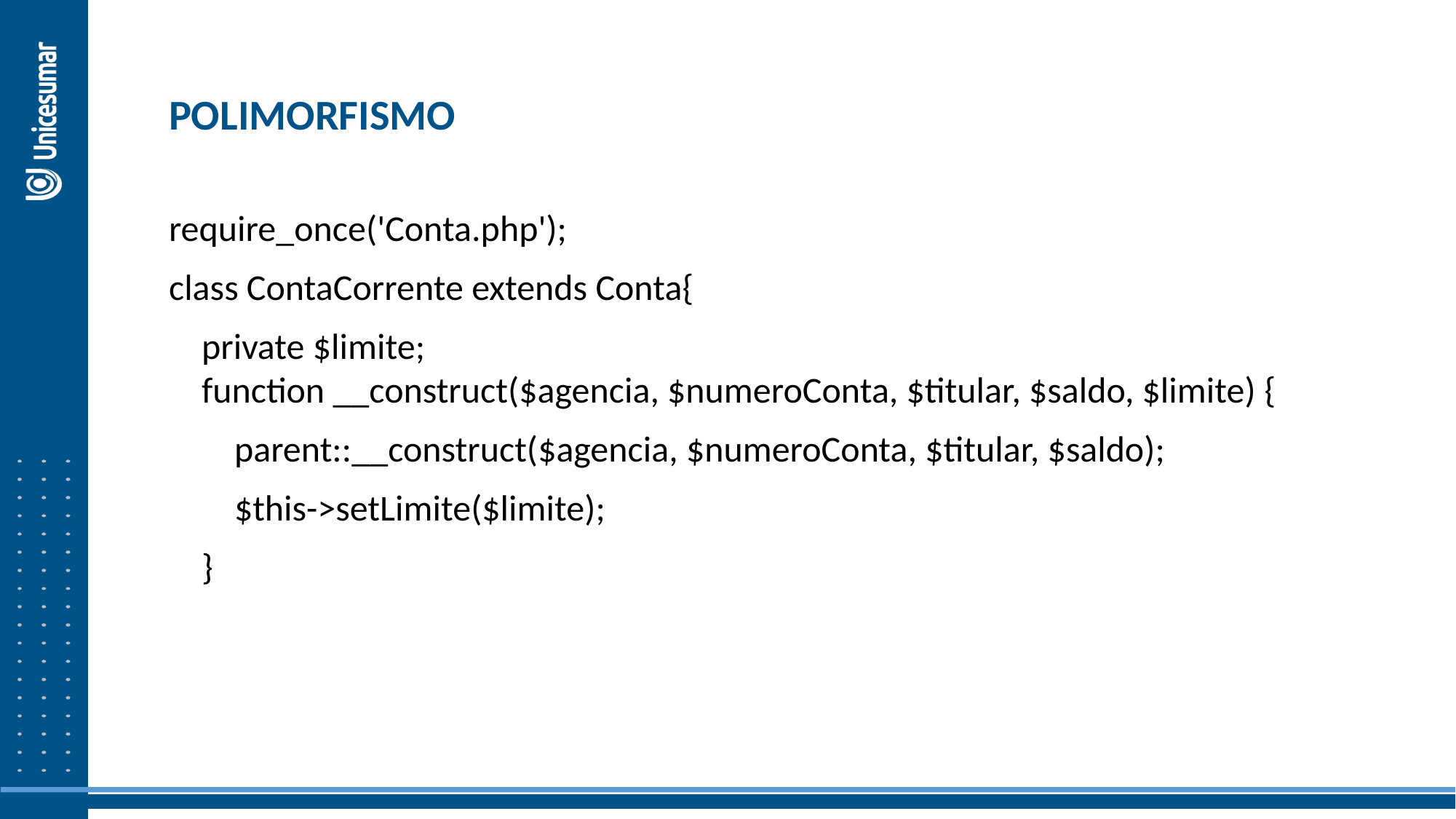

POLIMORFISMO
require_once('Conta.php');
class ContaCorrente extends Conta{
    private $limite;
    function __construct($agencia, $numeroConta, $titular, $saldo, $limite) {
        parent::__construct($agencia, $numeroConta, $titular, $saldo);
        $this->setLimite($limite);
    }